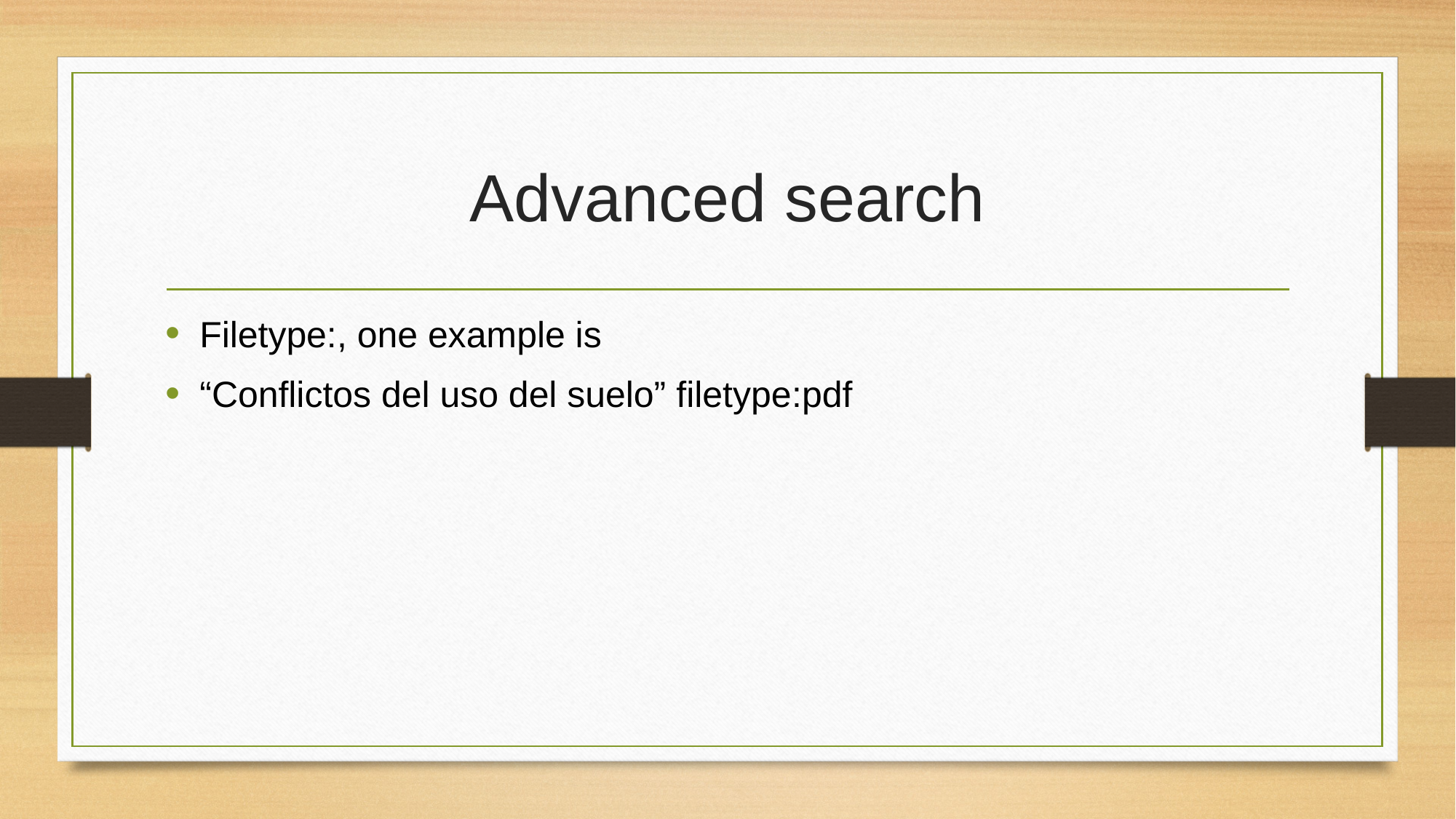

# Advanced search
Filetype:, one example is
“Conflictos del uso del suelo” filetype:pdf